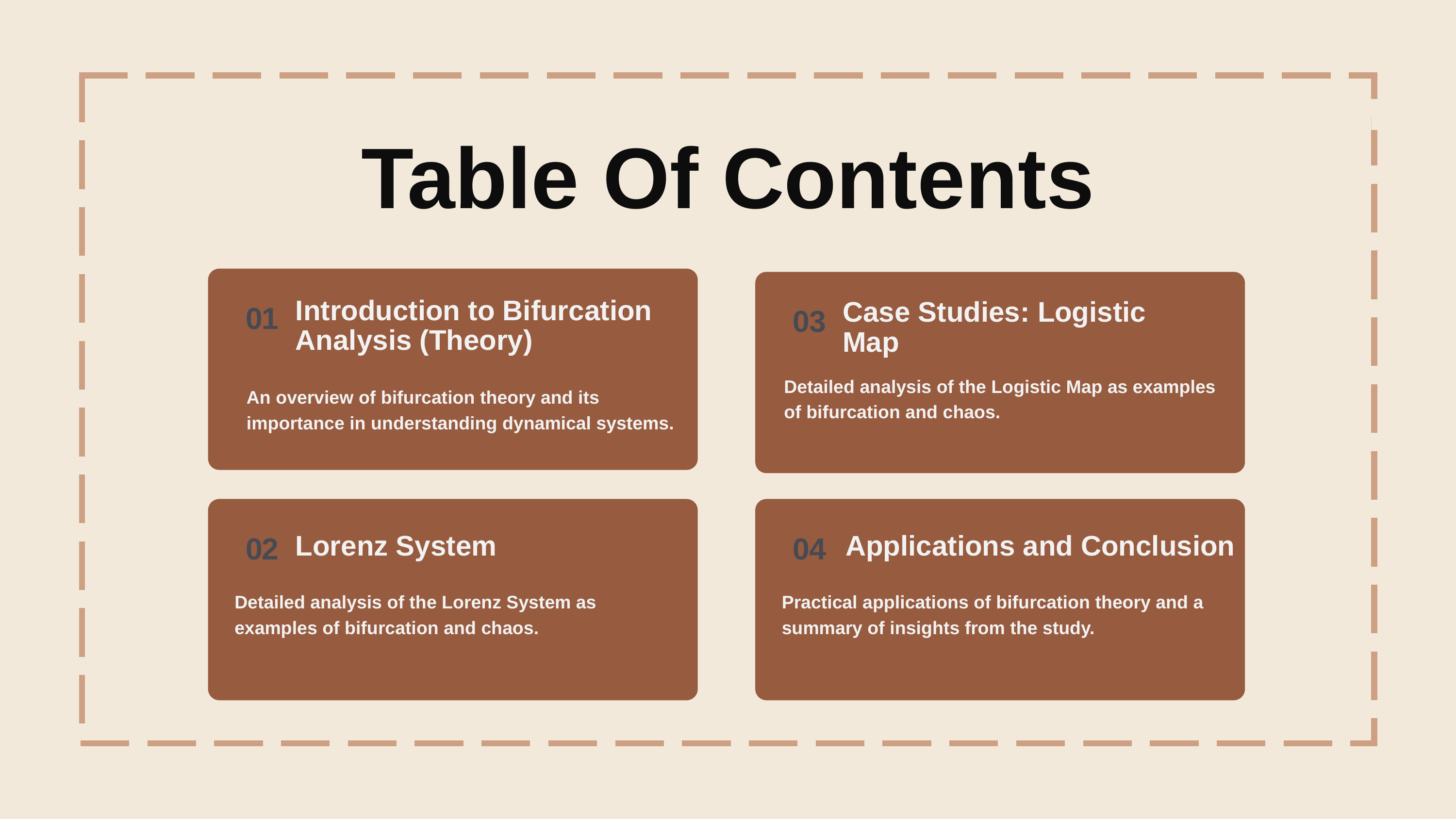

Contents
Table Of Contents

Introduction to Bifurcation Analysis (Theory)
Case Studies: Logistic Map
01
03
Detailed analysis of the Logistic Map as examples of bifurcation and chaos.
An overview of bifurcation theory and its importance in understanding dynamical systems.

Lorenz System
Applications and Conclusion
02
04
Detailed analysis of the Lorenz System as examples of bifurcation and chaos.
Practical applications of bifurcation theory and a summary of insights from the study.